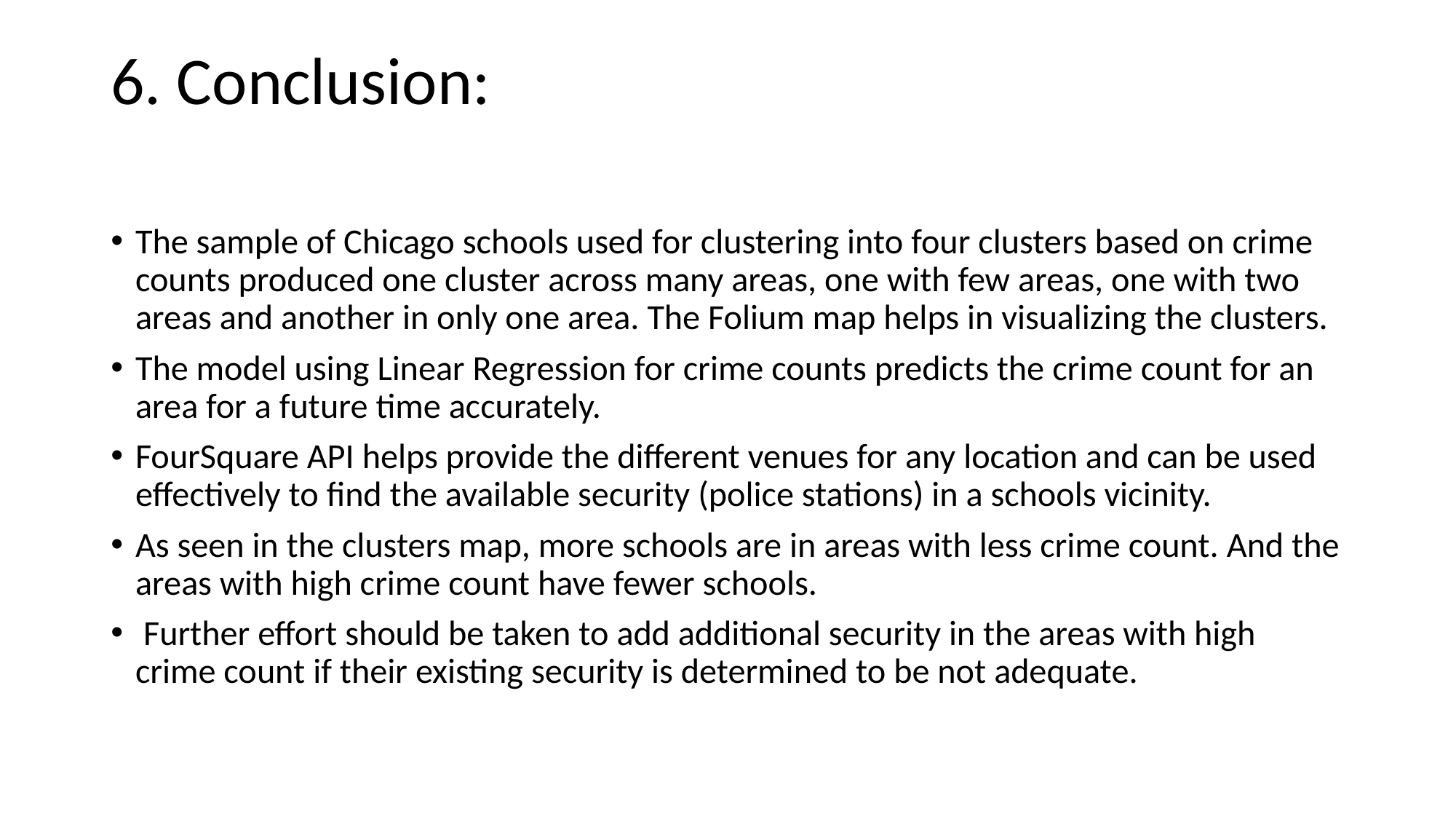

# 6. Conclusion:
The sample of Chicago schools used for clustering into four clusters based on crime counts produced one cluster across many areas, one with few areas, one with two areas and another in only one area. The Folium map helps in visualizing the clusters.
The model using Linear Regression for crime counts predicts the crime count for an area for a future time accurately.
FourSquare API helps provide the different venues for any location and can be used effectively to find the available security (police stations) in a schools vicinity.
As seen in the clusters map, more schools are in areas with less crime count. And the areas with high crime count have fewer schools.
 Further effort should be taken to add additional security in the areas with high crime count if their existing security is determined to be not adequate.